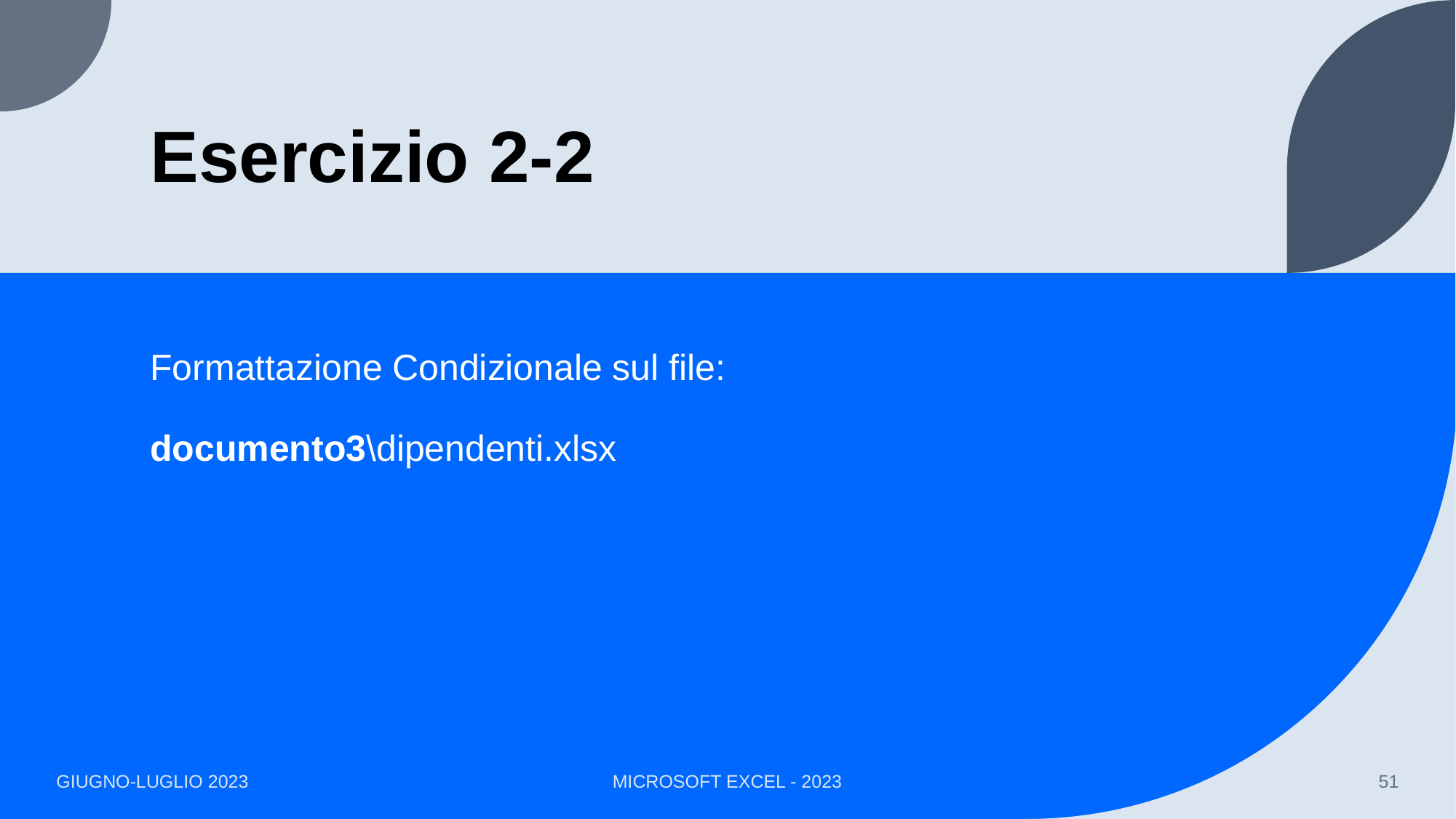

# Esercizio 2-2
Formattazione Condizionale sul file:
documento3\dipendenti.xlsx
GIUGNO-LUGLIO 2023
MICROSOFT EXCEL - 2023
51